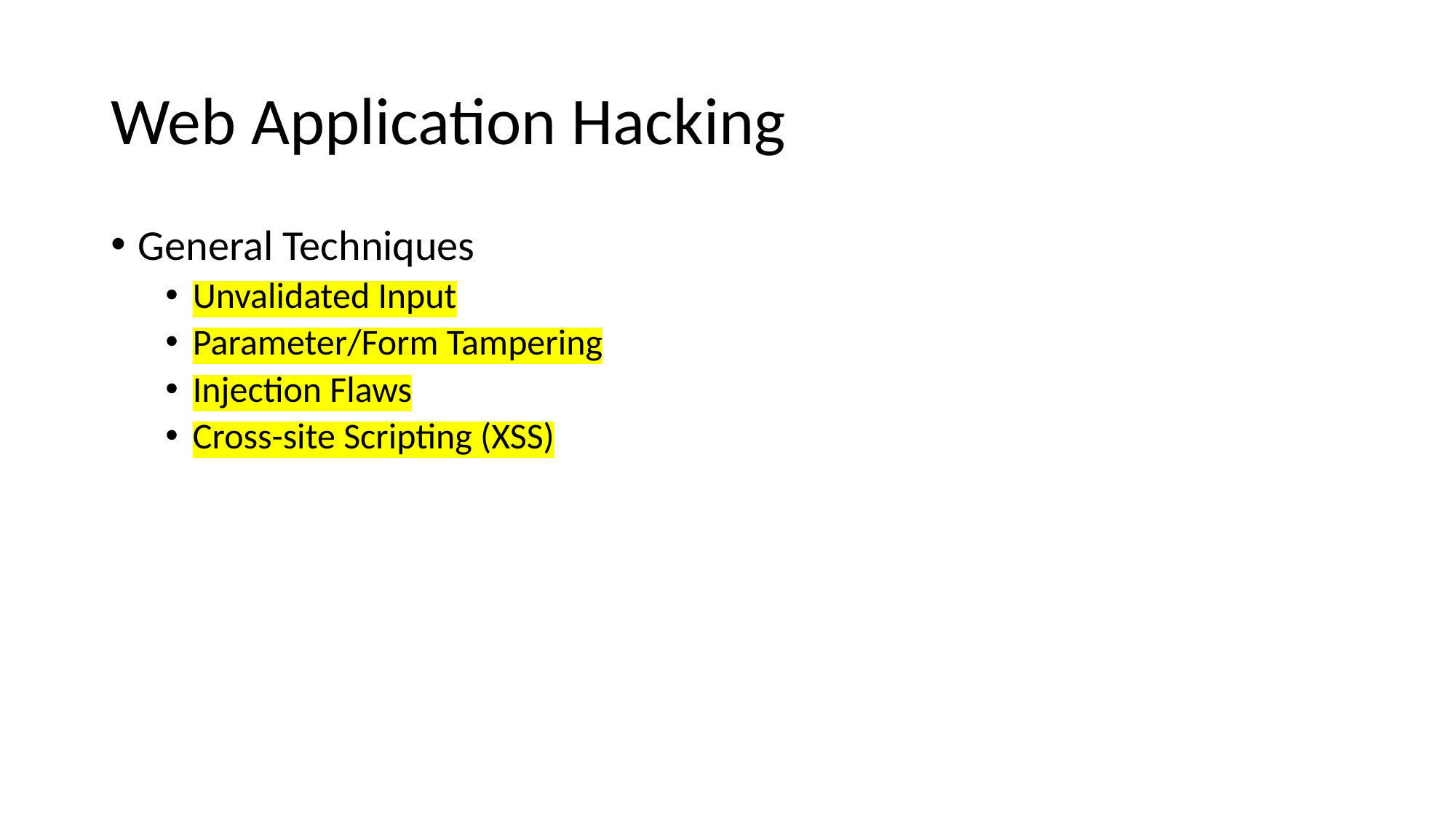

# Web Application Hacking
General Techniques
Unvalidated Input
Parameter/Form Tampering
Injection Flaws
Cross-site Scripting (XSS)